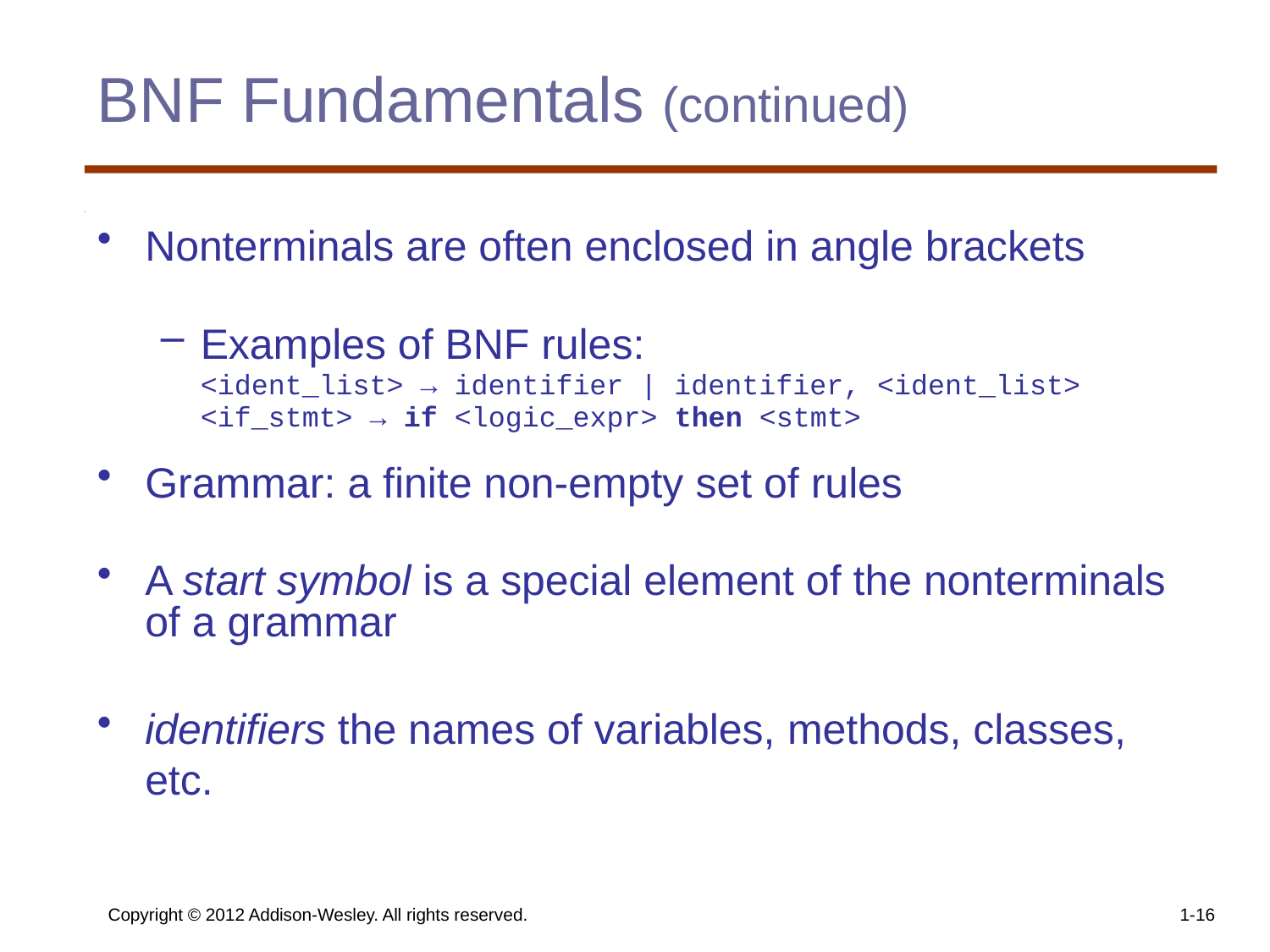

# BNF Fundamentals (continued)
Nonterminals are often enclosed in angle brackets

Examples of BNF rules:
	<ident_list> → identifier | identifier, <ident_list>
	<if_stmt> → if <logic_expr> then <stmt>

Grammar: a finite non-empty set of rules

A start symbol is a special element of the nonterminals of a grammar

identifiers the names of variables, methods, classes, etc.
Copyright © 2012 Addison-Wesley. All rights reserved.
1-16